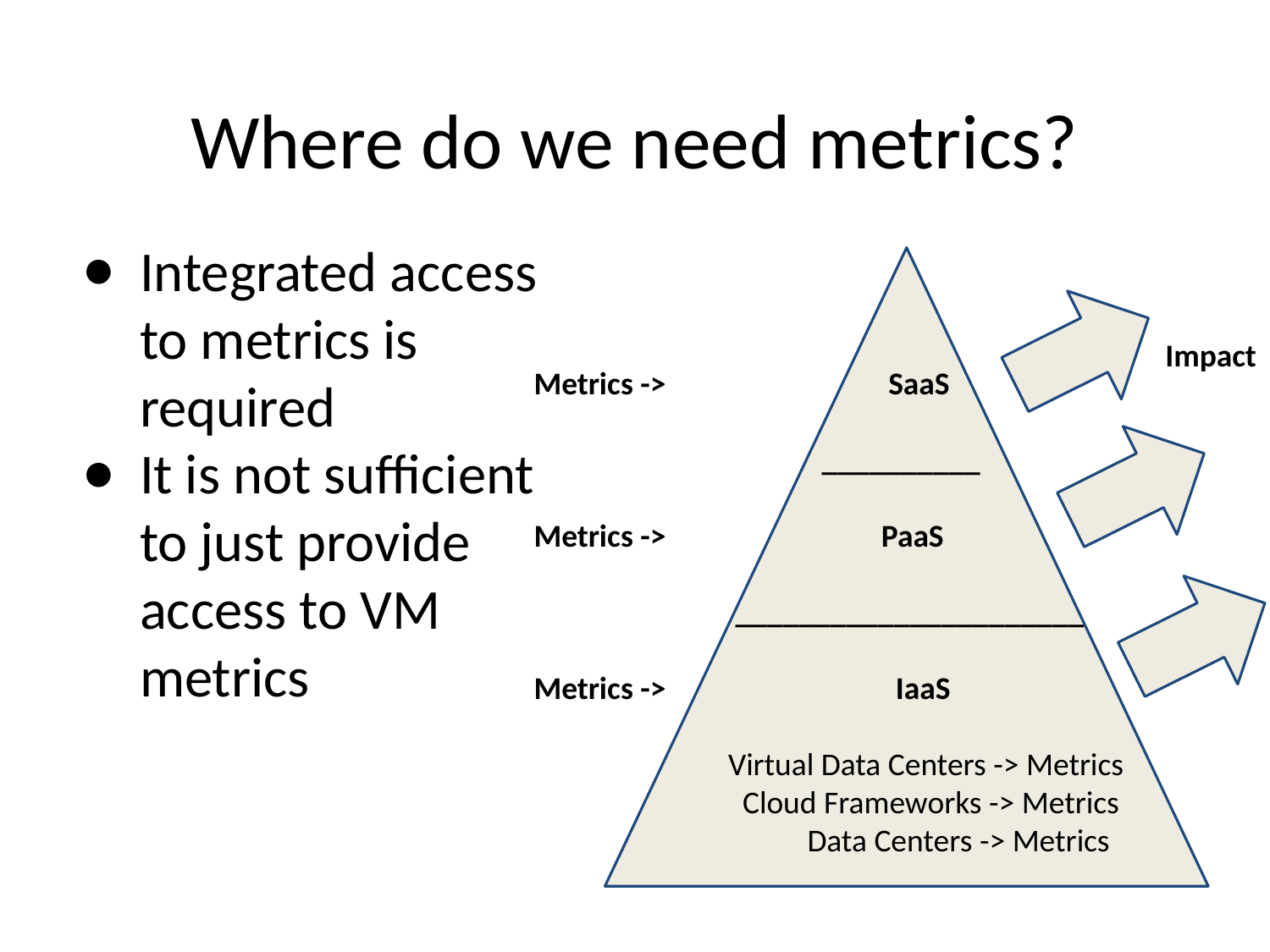

# Where do we need metrics?
Integrated access to metrics is required
It is not sufficient to just provide access to VM metrics

Impact
Metrics ->                               SaaS

                                        __________

Metrics ->                              PaaS

                            ______________________

Metrics ->                                IaaS

                           Virtual Data Centers -> Metrics
                             Cloud Frameworks -> Metrics
                                      Data Centers -> Metrics